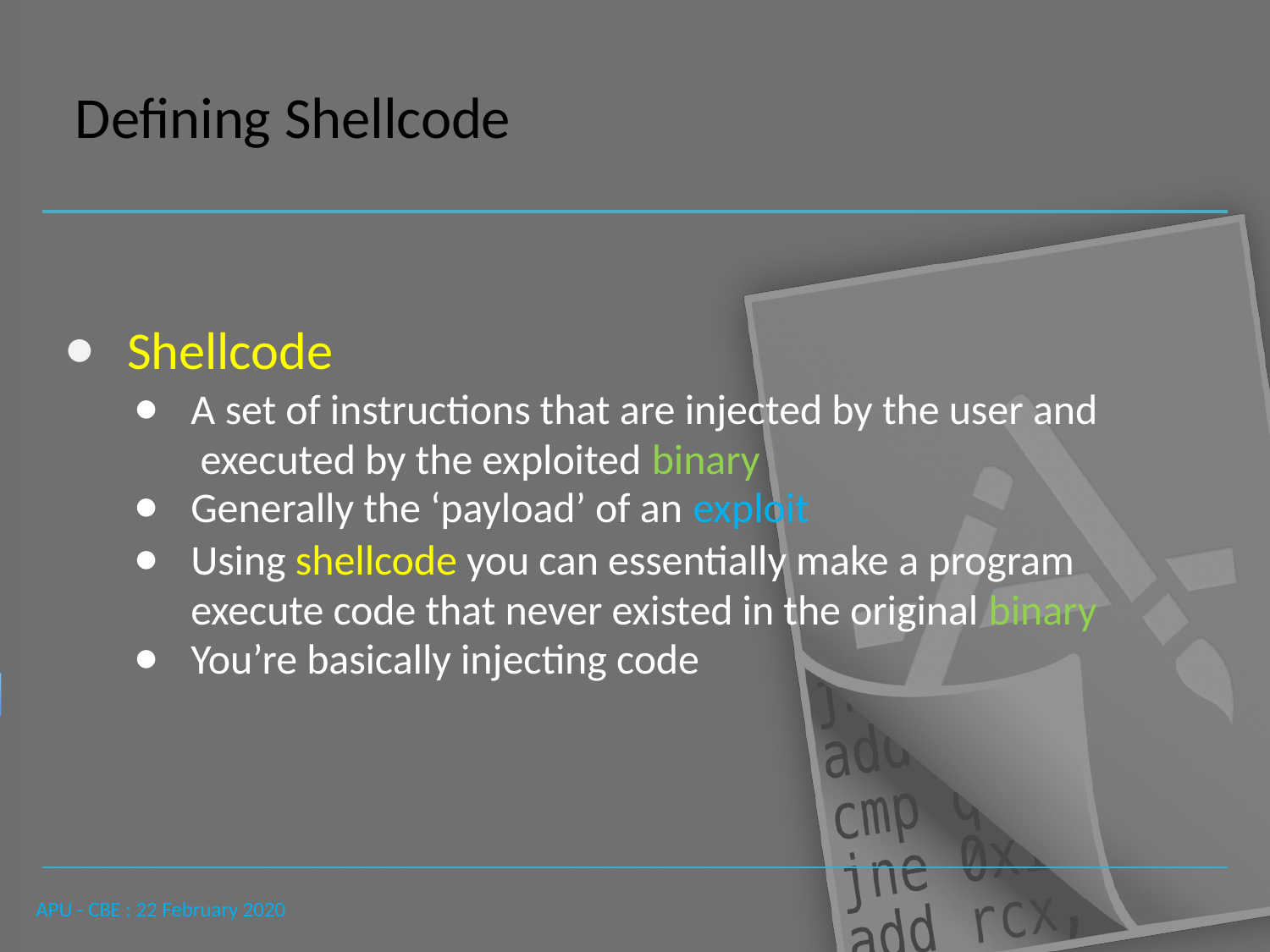

# Defining Shellcode

Shellcode
A set of instructions that are injected by the user and  executed by the exploited binary
Generally the ‘payload’ of an exploit
Using shellcode you can essentially make a program  execute code that never existed in the original binary
You’re basically injecting code

APU - CBE : 22 February 2020